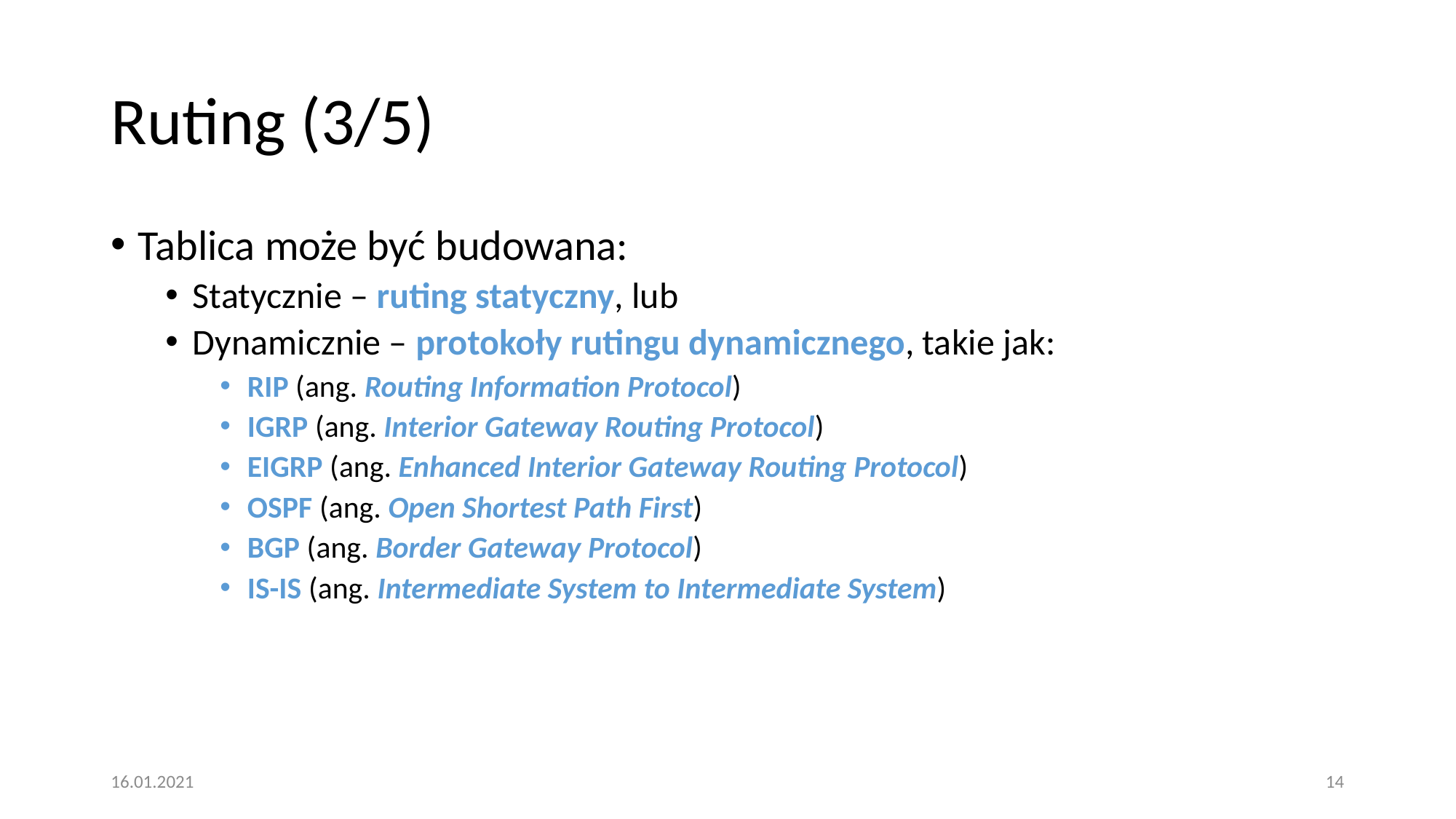

# Ruting (3/5)
Tablica może być budowana:
Statycznie – ruting statyczny, lub
Dynamicznie – protokoły rutingu dynamicznego, takie jak:
RIP (ang. Routing Information Protocol)
IGRP (ang. Interior Gateway Routing Protocol)
EIGRP (ang. Enhanced Interior Gateway Routing Protocol)
OSPF (ang. Open Shortest Path First)
BGP (ang. Border Gateway Protocol)
IS-IS (ang. Intermediate System to Intermediate System)
16.01.2021
14